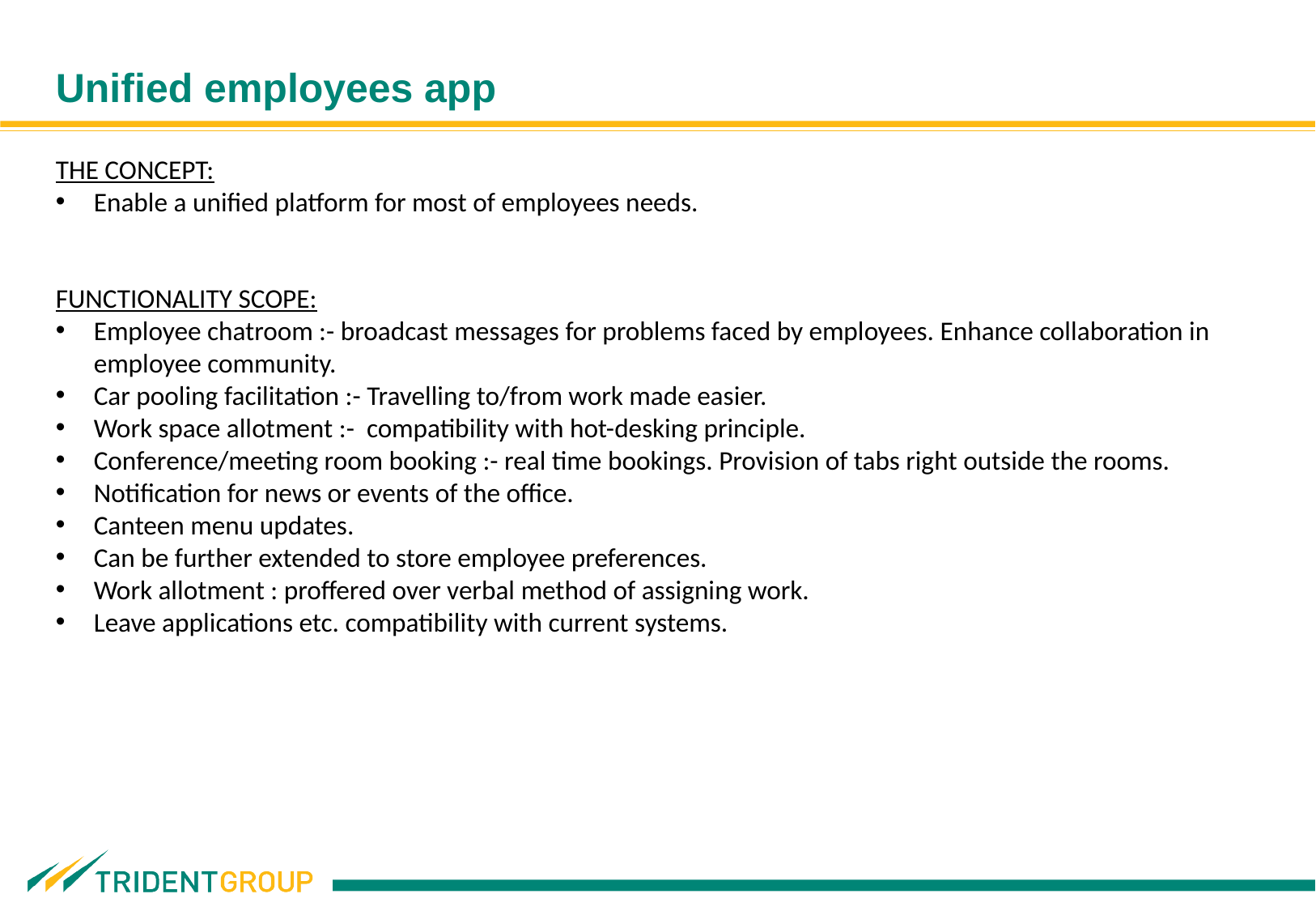

# Unified employees app
THE CONCEPT:
Enable a unified platform for most of employees needs.

FUNCTIONALITY SCOPE:
Employee chatroom :- broadcast messages for problems faced by employees. Enhance collaboration in employee community.
Car pooling facilitation :- Travelling to/from work made easier.
Work space allotment :-  compatibility with hot-desking principle.
Conference/meeting room booking :- real time bookings. Provision of tabs right outside the rooms.
Notification for news or events of the office.
Canteen menu updates.
Can be further extended to store employee preferences.
Work allotment : proffered over verbal method of assigning work.
Leave applications etc. compatibility with current systems.